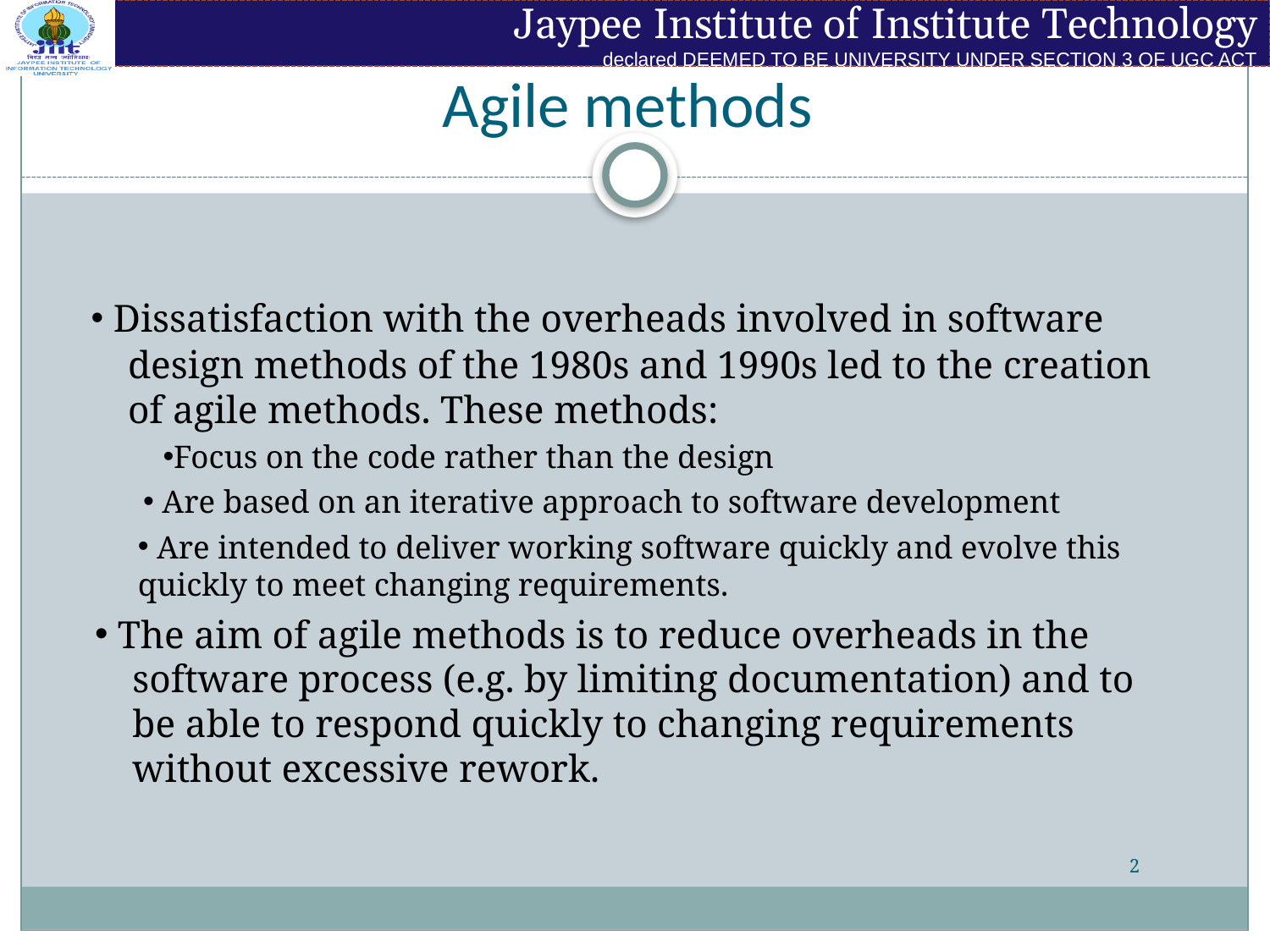

# Agile methods
 Dissatisfaction with the overheads involved in software

design methods of the 1980s and 1990s led to the creation
of agile methods. These methods:

Focus on the code rather than the design

 Are based on an iterative approach to software development

 Are intended to deliver working software quickly and evolve this
quickly to meet changing requirements.

 The aim of agile methods is to reduce overheads in the

software process (e.g. by limiting documentation) and to
be able to respond quickly to changing requirements
without excessive rework.

2